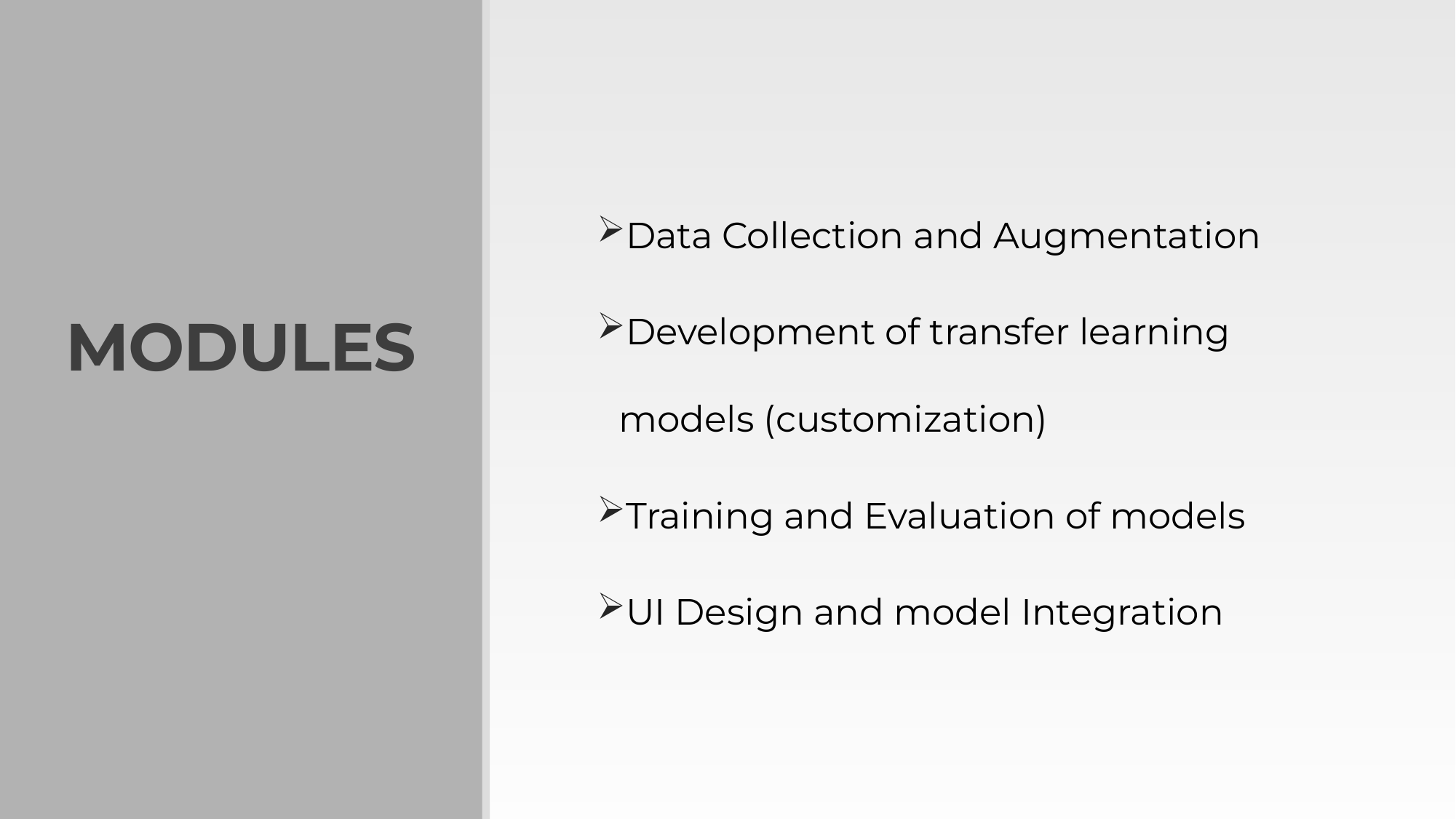

# modules
Data Collection and Augmentation
Development of transfer learning models (customization)
Training and Evaluation of models
UI Design and model Integration